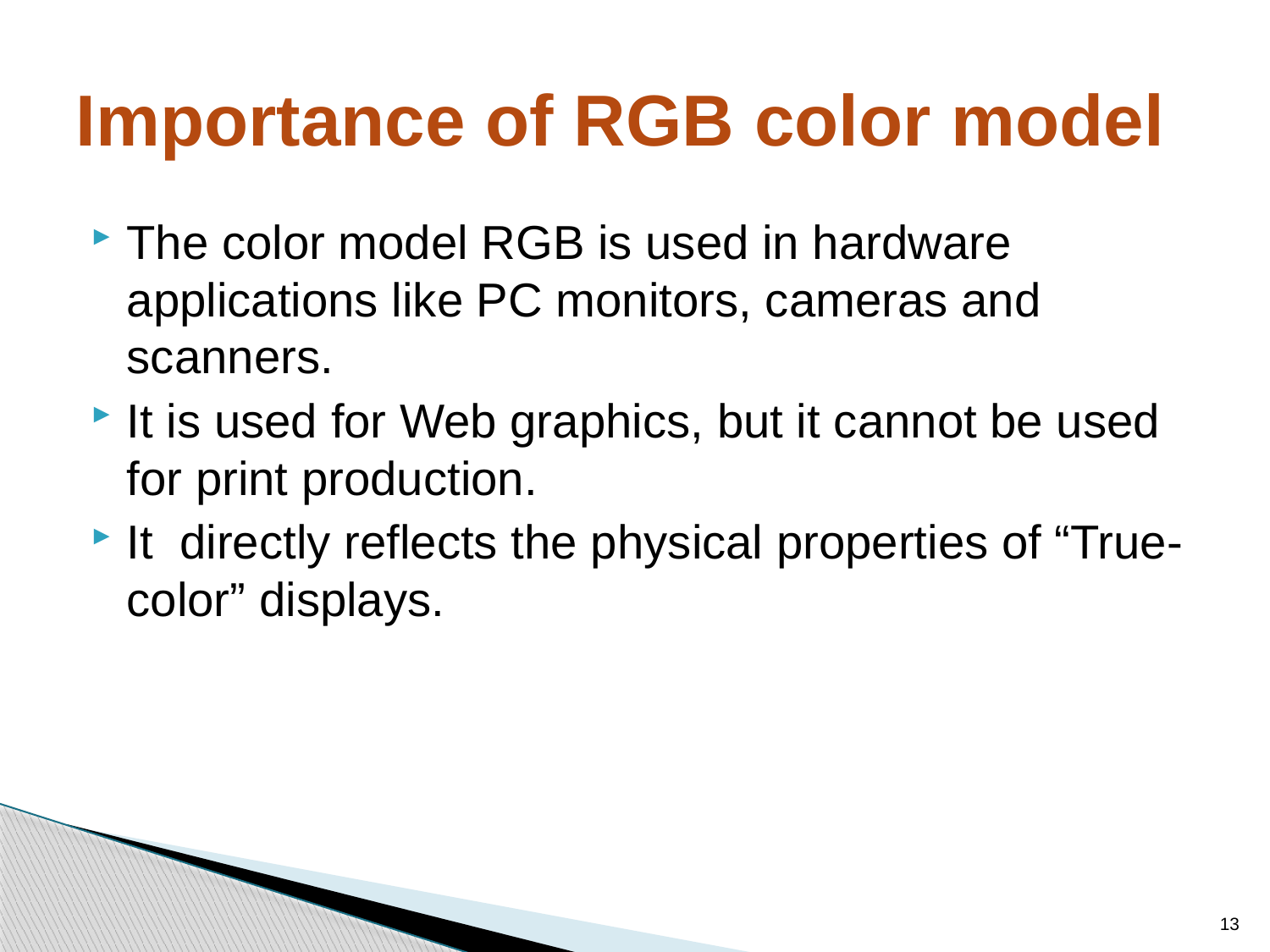

# Importance of RGB color model
The color model RGB is used in hardware applications like PC monitors, cameras and scanners.
It is used for Web graphics, but it cannot be used for print production.
It  directly reflects the physical properties of “True-color” displays.

13